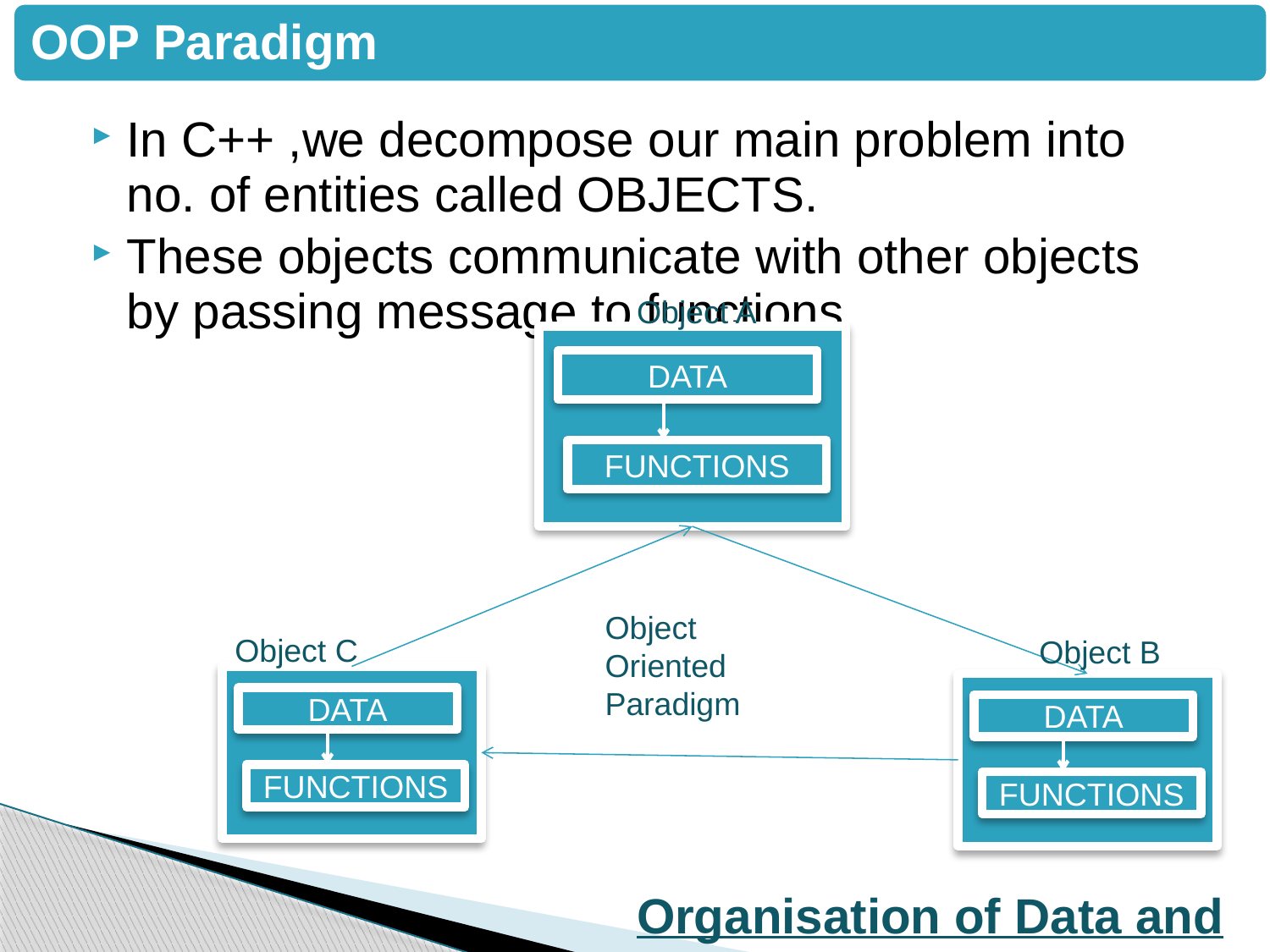

OOP Paradigm
In C++ ,we decompose our main problem into no. of entities called OBJECTS.
These objects communicate with other objects by passing message to functions
Object A

DATA
FUNCTIONS
Object Oriented Paradigm
Object C
Object B

DATA
FUNCTIONS

DATA
FUNCTIONS
Organisation of Data and Functions